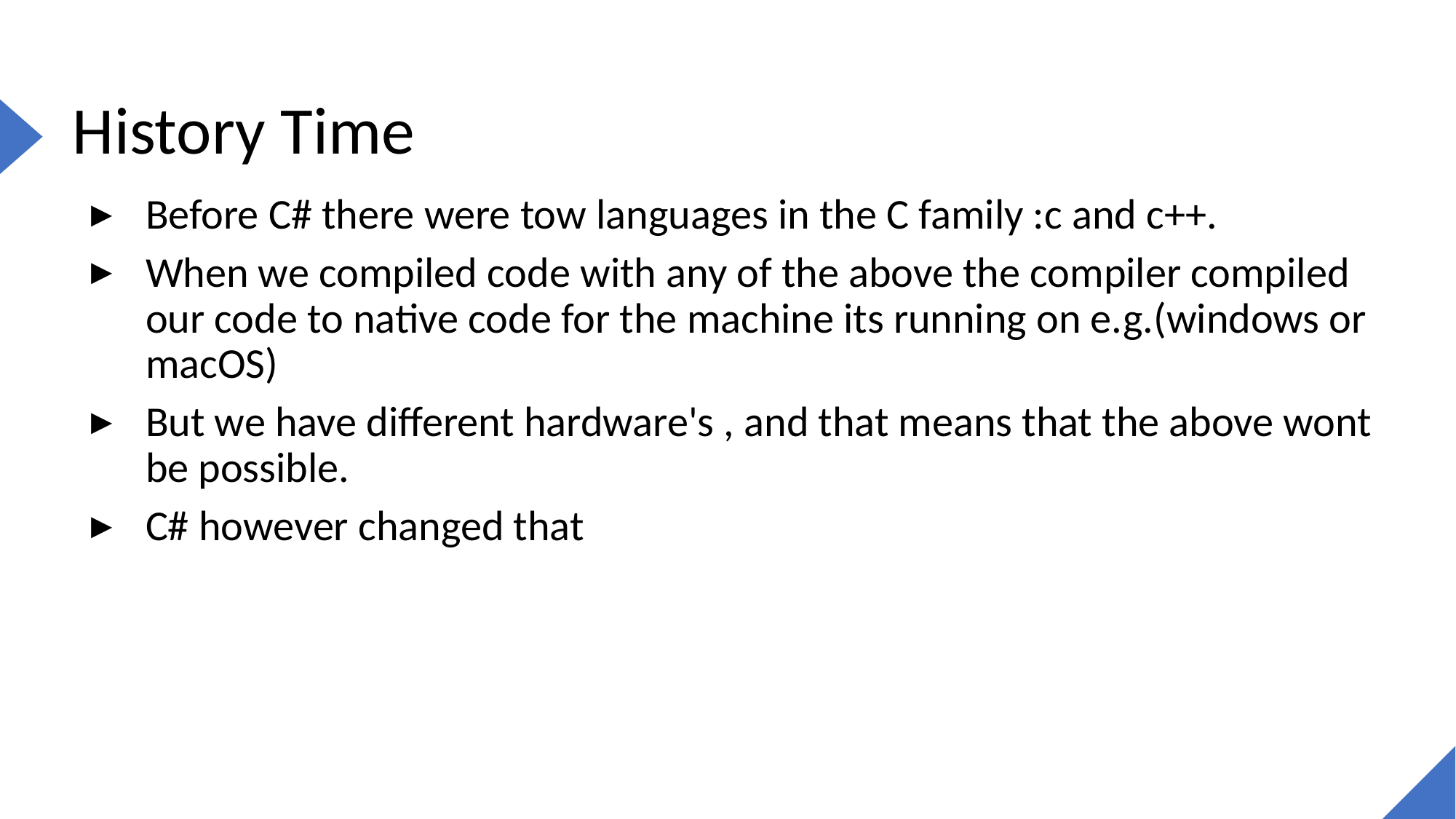

# History Time
Before C# there were tow languages in the C family :c and c++.
When we compiled code with any of the above the compiler compiled our code to native code for the machine its running on e.g.(windows or macOS)
But we have different hardware's , and that means that the above wont be possible.
C# however changed that